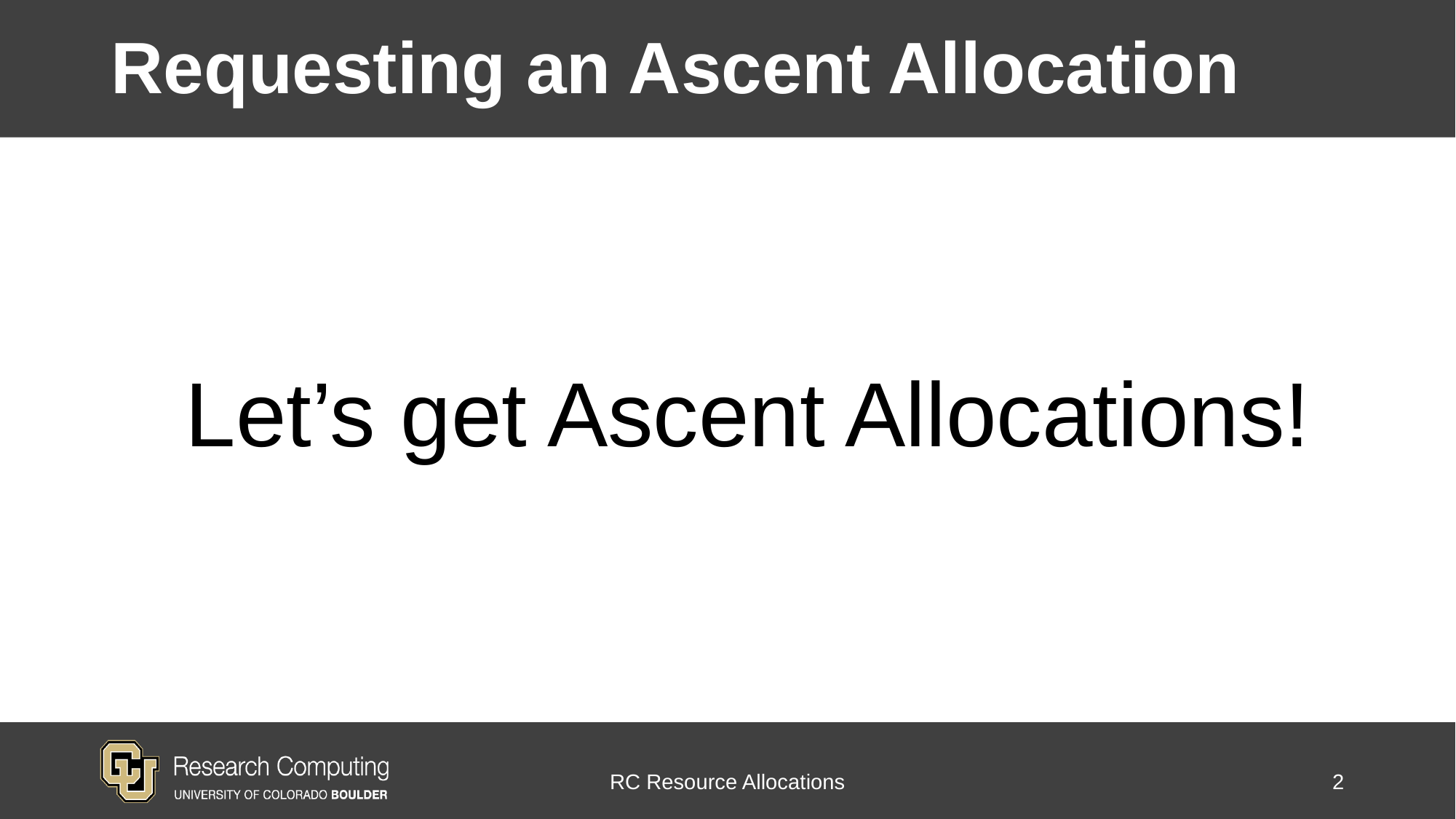

# Requesting an Ascent Allocation
Let’s get Ascent Allocations!
RC Resource Allocations
2